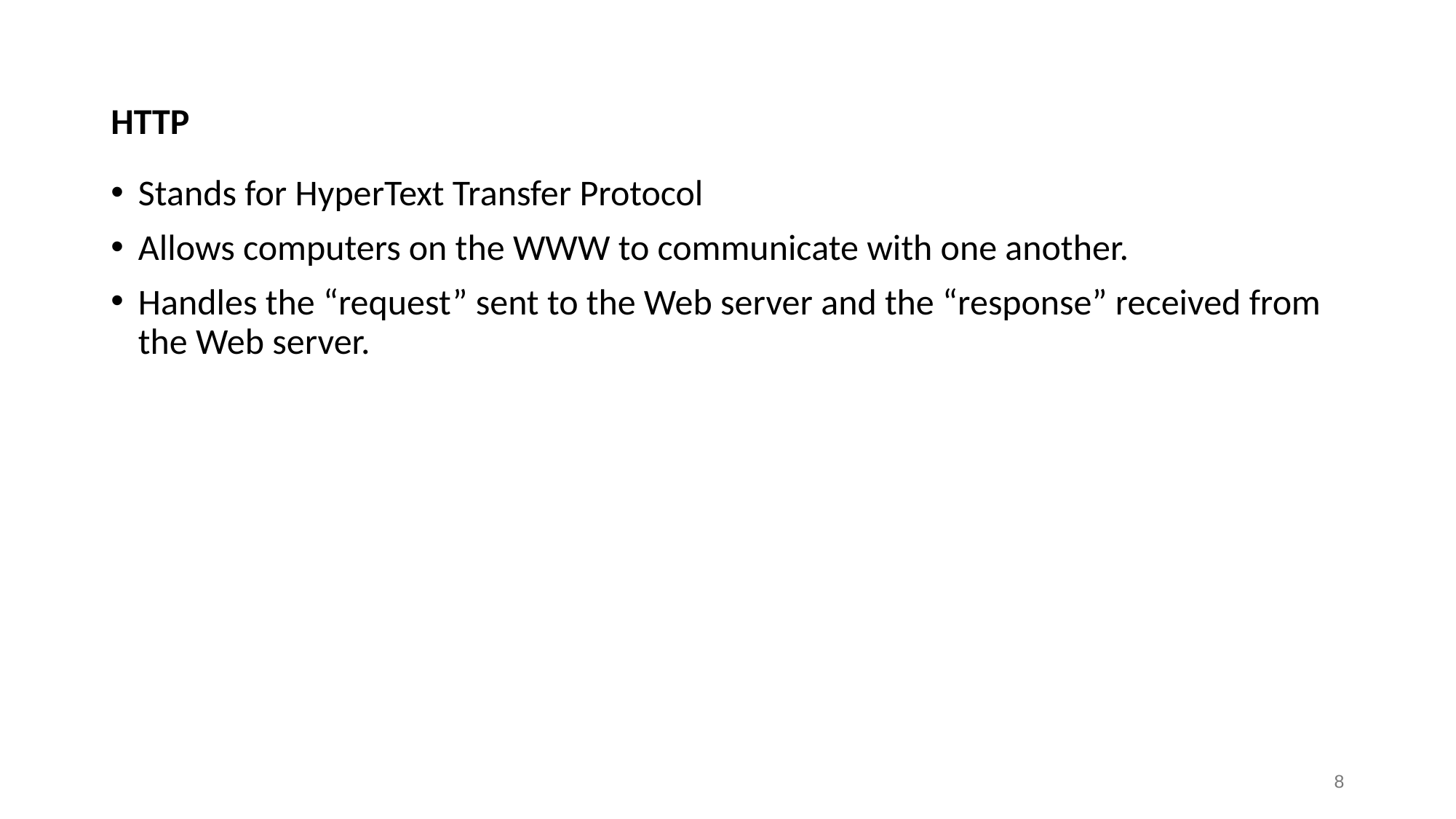

# HTTP
Stands for HyperText Transfer Protocol
Allows computers on the WWW to communicate with one another.
Handles the “request” sent to the Web server and the “response” received from the Web server.
8